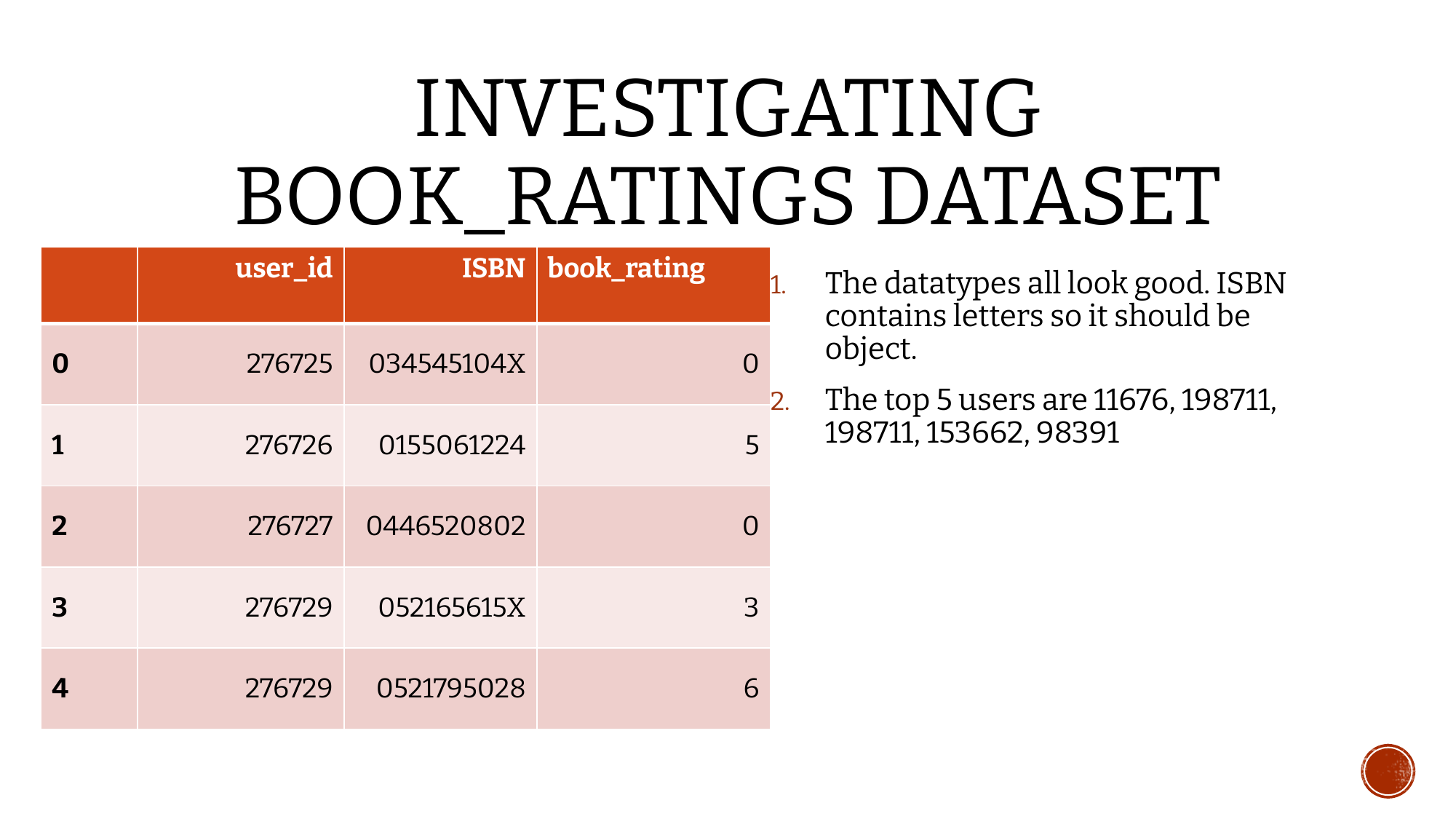

# INVESTIGATING BOOK_RATINGS dataset
|  | user\_id | ISBN | book\_rating |
| --- | --- | --- | --- |
| 0 | 276725 | 034545104X | 0 |
| 1 | 276726 | 0155061224 | 5 |
| 2 | 276727 | 0446520802 | 0 |
| 3 | 276729 | 052165615X | 3 |
| 4 | 276729 | 0521795028 | 6 |
The datatypes all look good. ISBN contains letters so it should be object.
The top 5 users are 11676, 198711, 198711, 153662, 98391